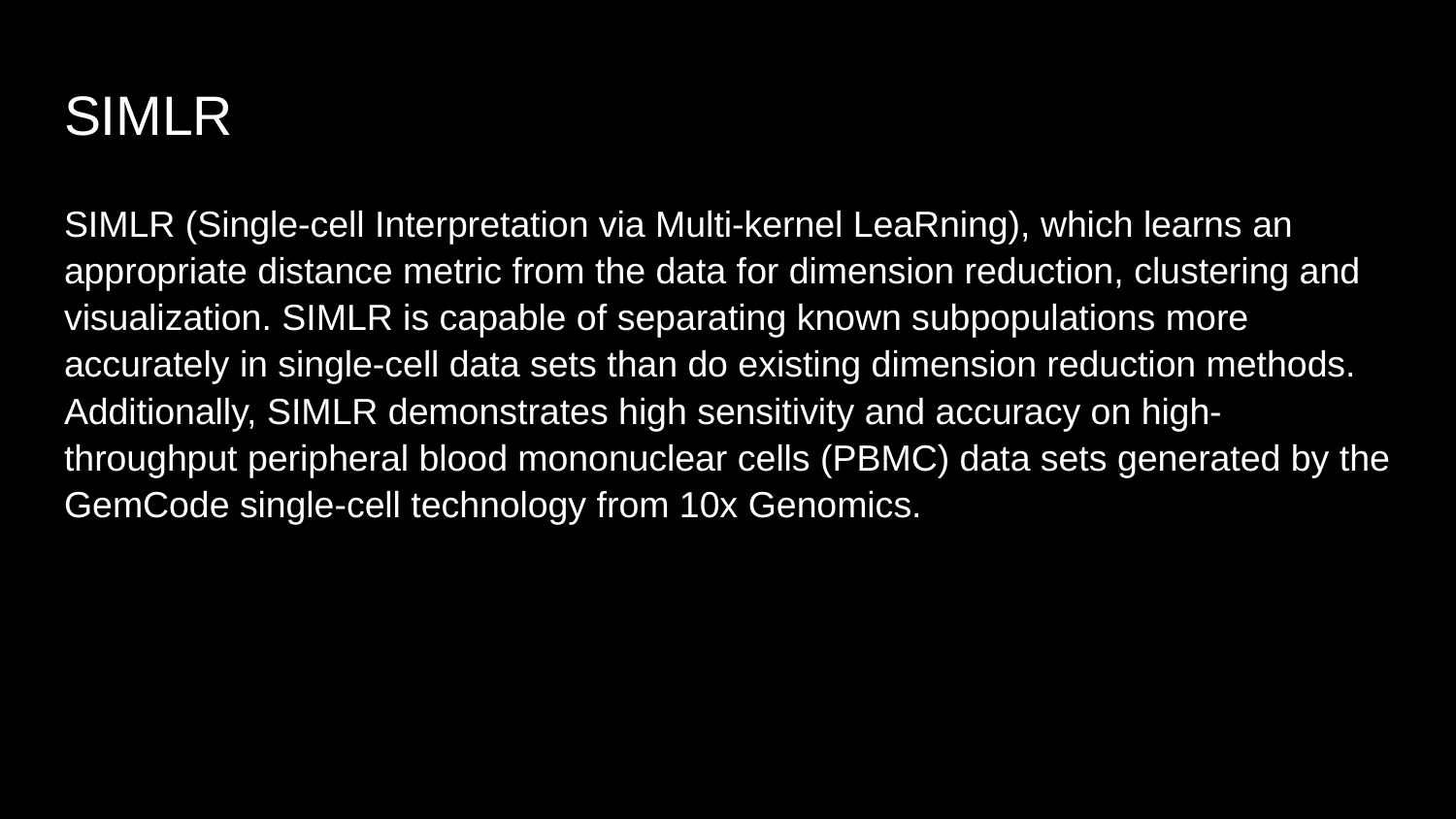

# SIMLR
SIMLR (Single-cell Interpretation via Multi-kernel LeaRning), which learns an appropriate distance metric from the data for dimension reduction, clustering and visualization. SIMLR is capable of separating known subpopulations more accurately in single-cell data sets than do existing dimension reduction methods. Additionally, SIMLR demonstrates high sensitivity and accuracy on high-throughput peripheral blood mononuclear cells (PBMC) data sets generated by the GemCode single-cell technology from 10x Genomics.